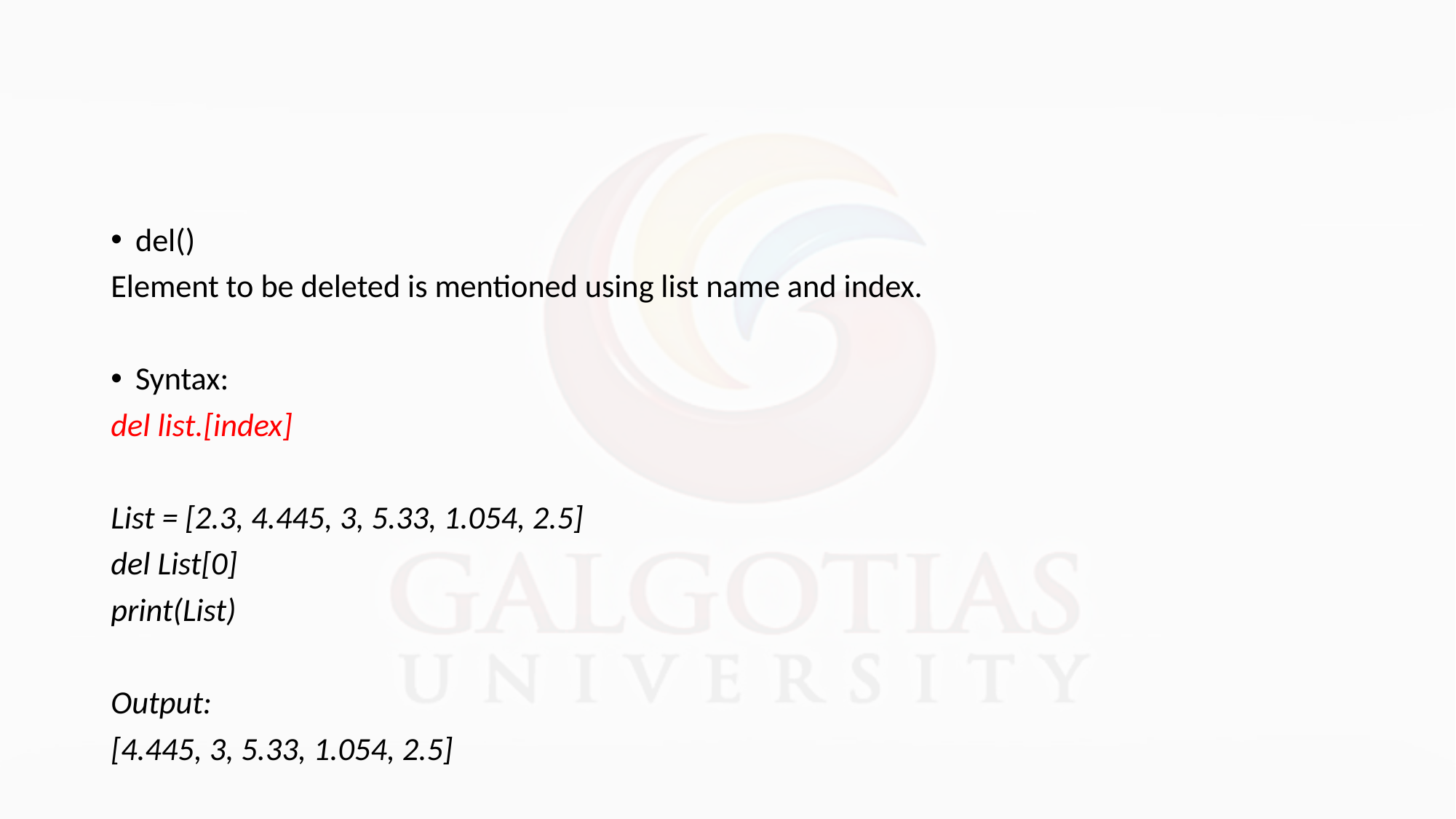

#
del()
Element to be deleted is mentioned using list name and index.

Syntax:
del list.[index]

List = [2.3, 4.445, 3, 5.33, 1.054, 2.5]
del List[0]
print(List)

Output:
[4.445, 3, 5.33, 1.054, 2.5]